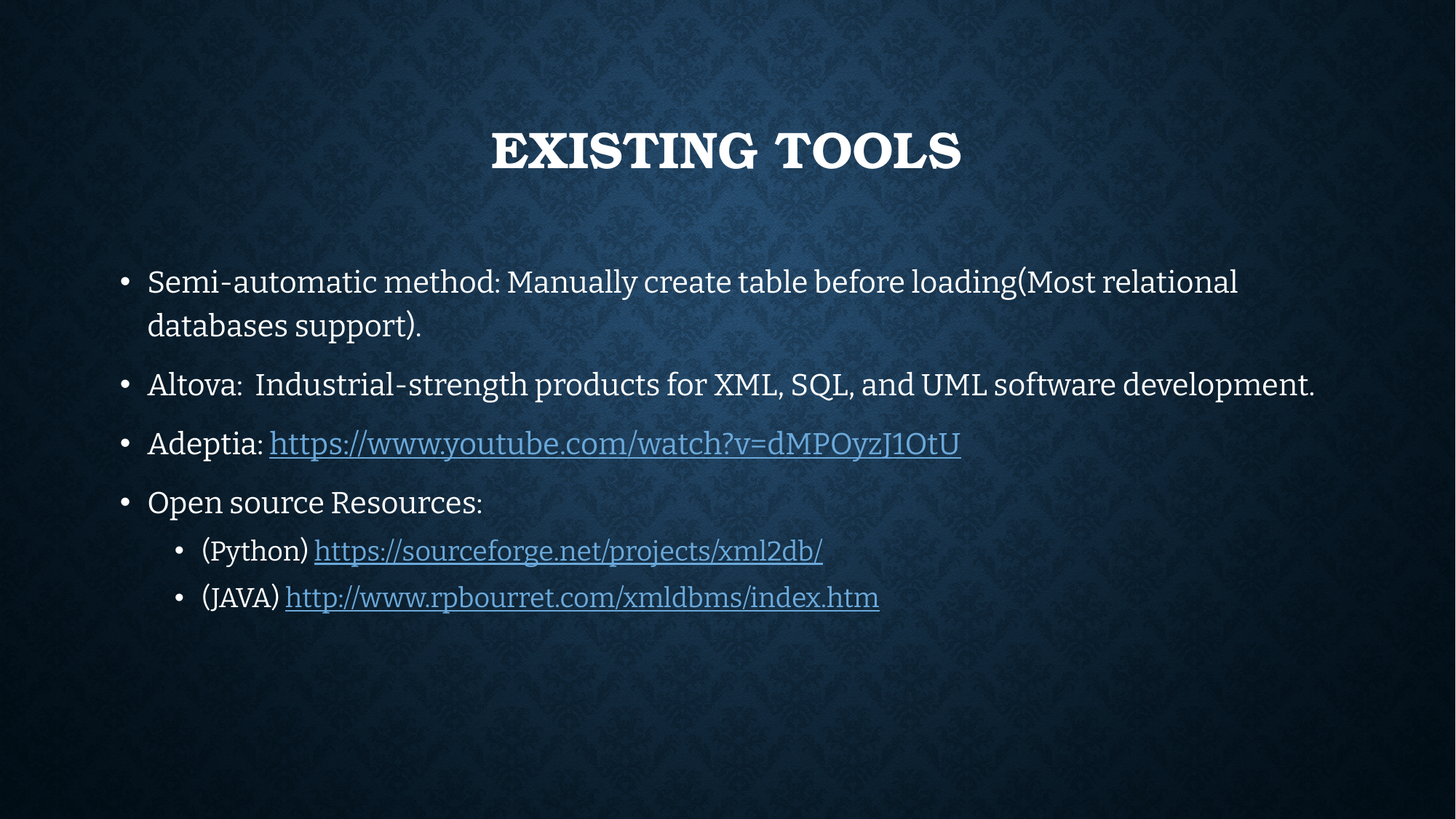

# Existing Tools
Semi-automatic method: Manually create table before loading(Most relational databases support).
Altova:  Industrial-strength products for XML, SQL, and UML software development.
Adeptia: https://www.youtube.com/watch?v=dMPOyzJ1OtU
Open source Resources:
(Python) https://sourceforge.net/projects/xml2db/
(JAVA) http://www.rpbourret.com/xmldbms/index.htm